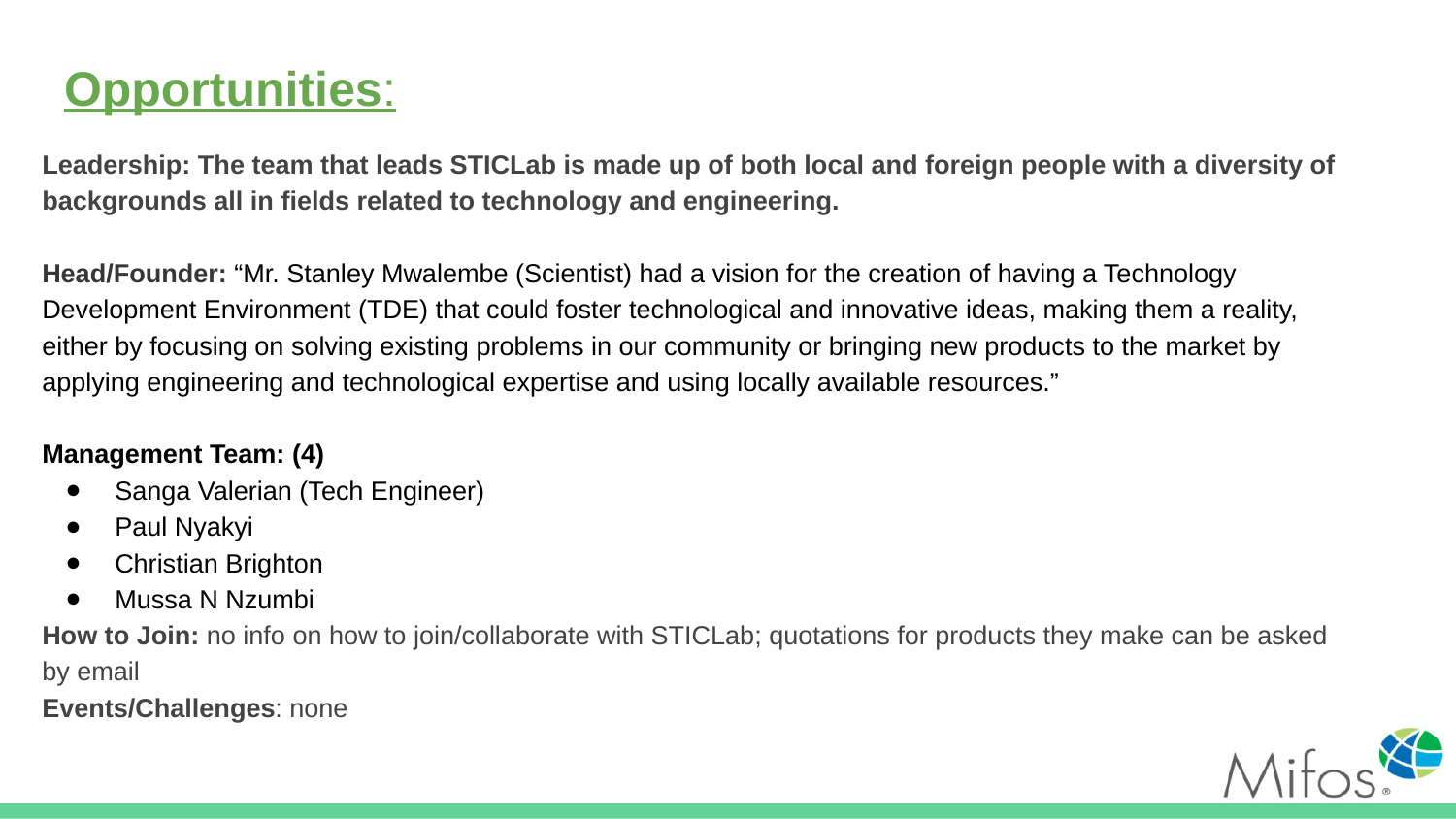

# Opportunities:

Leadership: The team that leads STICLab is made up of both local and foreign people with a diversity of backgrounds all in fields related to technology and engineering.

Head/Founder: “Mr. Stanley Mwalembe (Scientist) had a vision for the creation of having a Technology Development Environment (TDE) that could foster technological and innovative ideas, making them a reality, either by focusing on solving existing problems in our community or bringing new products to the market by applying engineering and technological expertise and using locally available resources.”

Management Team: (4)
Sanga Valerian (Tech Engineer)
Paul Nyakyi
Christian Brighton
Mussa N Nzumbi
How to Join: no info on how to join/collaborate with STICLab; quotations for products they make can be asked by email
Events/Challenges: none